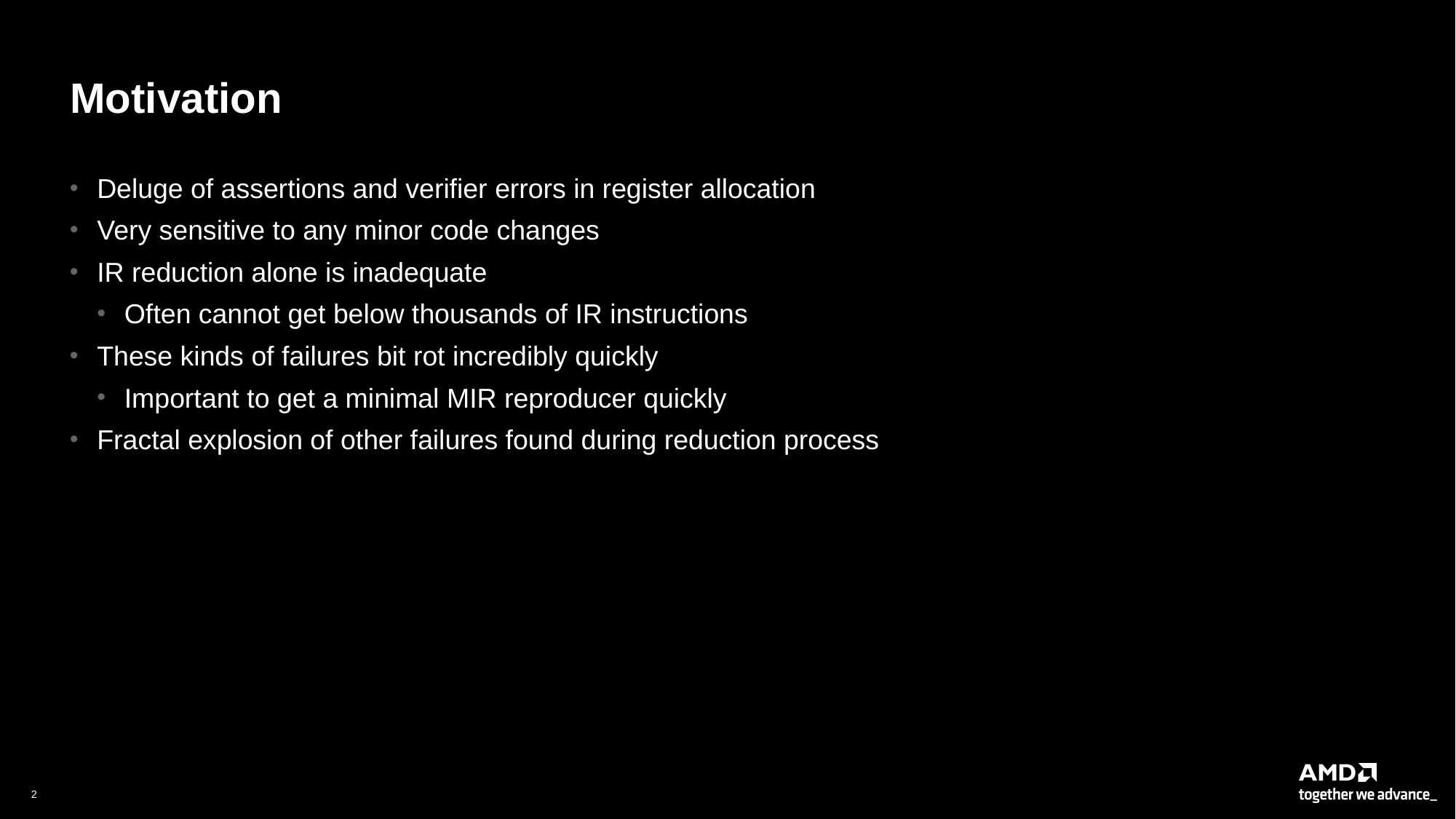

# Motivation
Deluge of assertions and verifier errors in register allocation
Very sensitive to any minor code changes
IR reduction alone is inadequate
Often cannot get below thousands of IR instructions
These kinds of failures bit rot incredibly quickly
Important to get a minimal MIR reproducer quickly
Fractal explosion of other failures found during reduction process
2